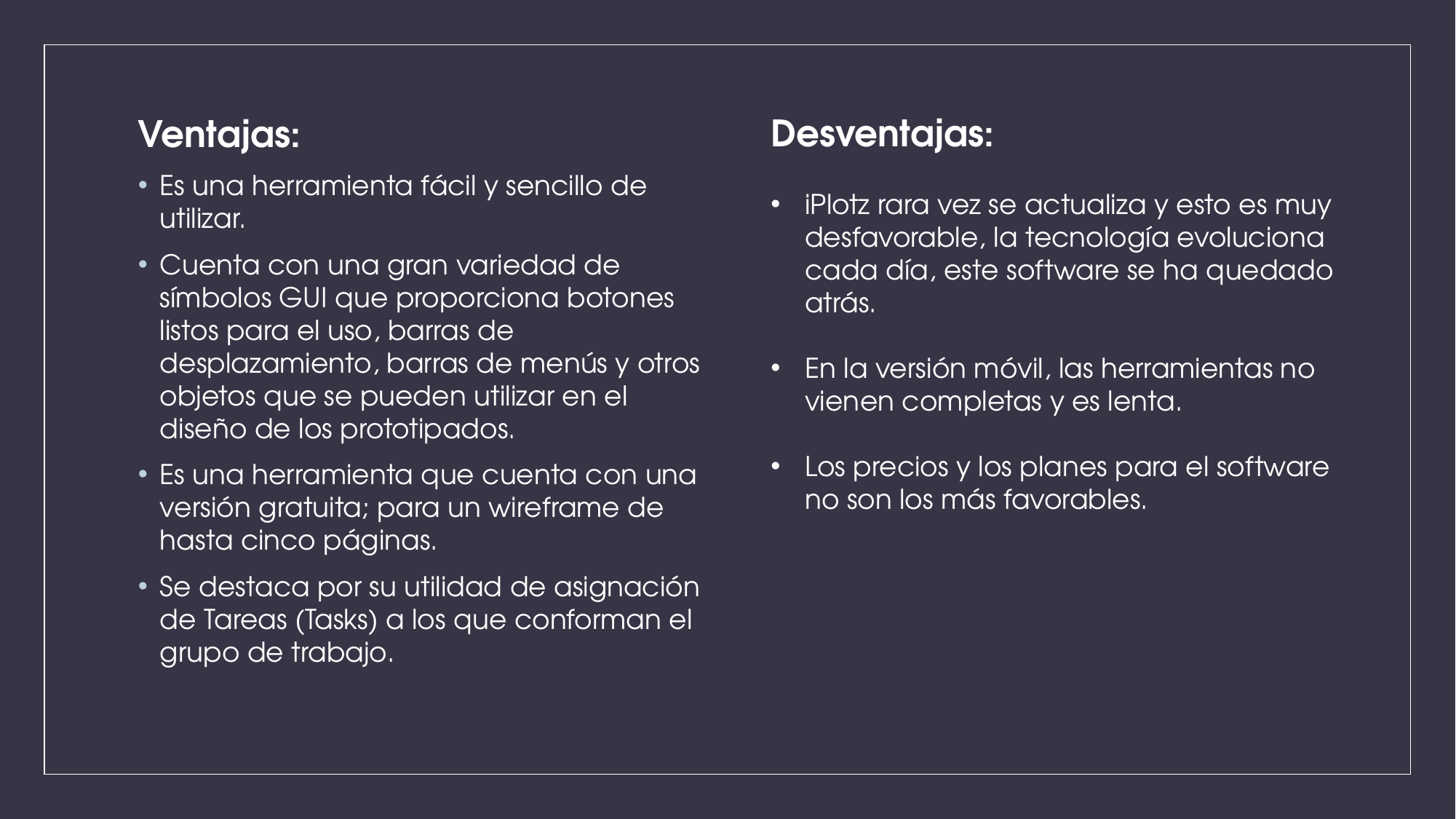

Ventajas:
Es una herramienta fácil y sencillo de utilizar.
Cuenta con una gran variedad de símbolos GUI que proporciona botones listos para el uso, barras de desplazamiento, barras de menús y otros objetos que se pueden utilizar en el diseño de los prototipados.
Es una herramienta que cuenta con una versión gratuita; para un wireframe de hasta cinco páginas.
Se destaca por su utilidad de asignación de Tareas (Tasks) a los que conforman el grupo de trabajo.
Desventajas:

iPlotz rara vez se actualiza y esto es muy desfavorable, la tecnología evoluciona cada día, este software se ha quedado atrás.

En la versión móvil, las herramientas no vienen completas y es lenta.

Los precios y los planes para el software no son los más favorables.